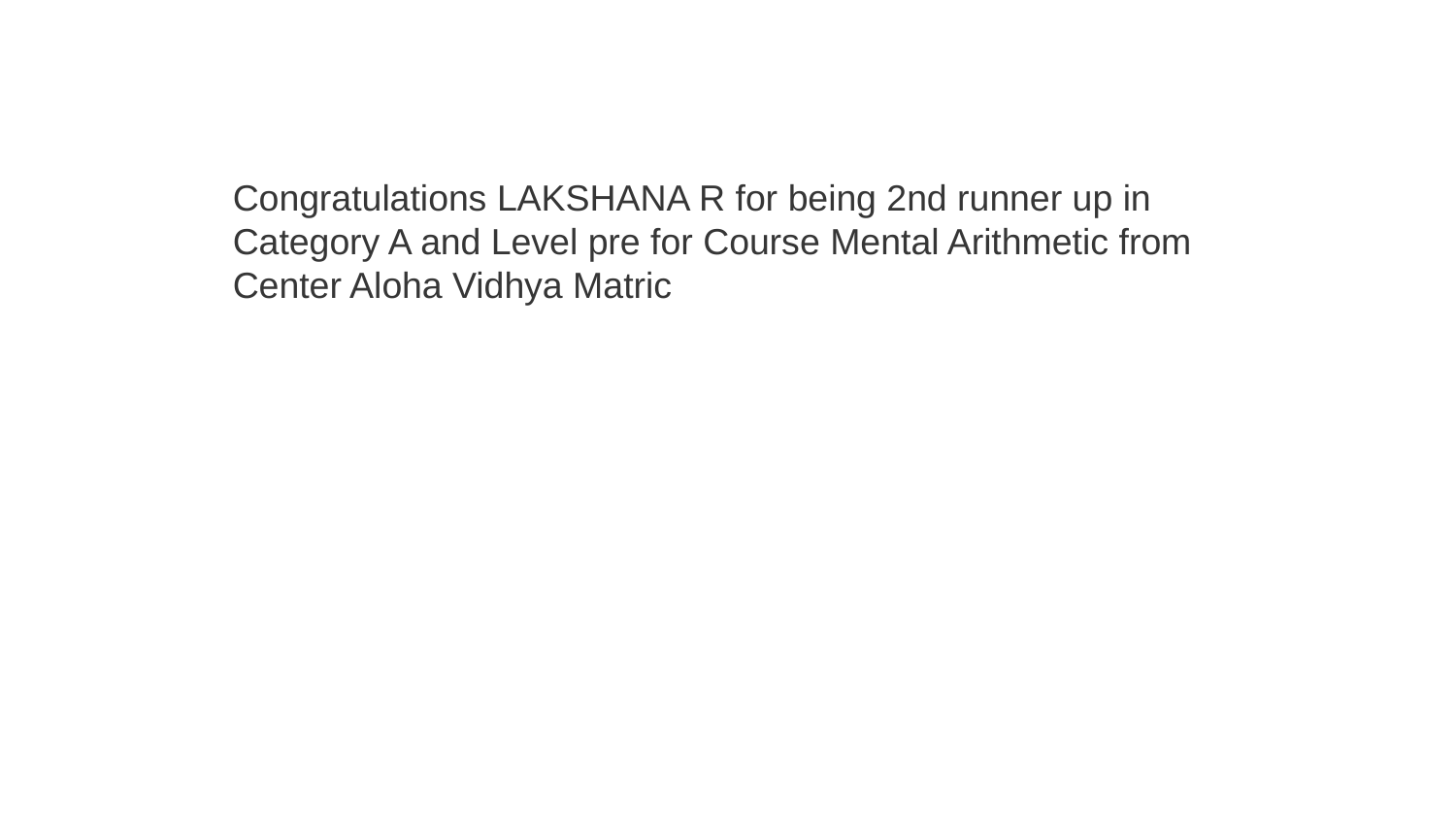

Congratulations LAKSHANA R for being 2nd runner up in Category A and Level pre for Course Mental Arithmetic from Center Aloha Vidhya Matric